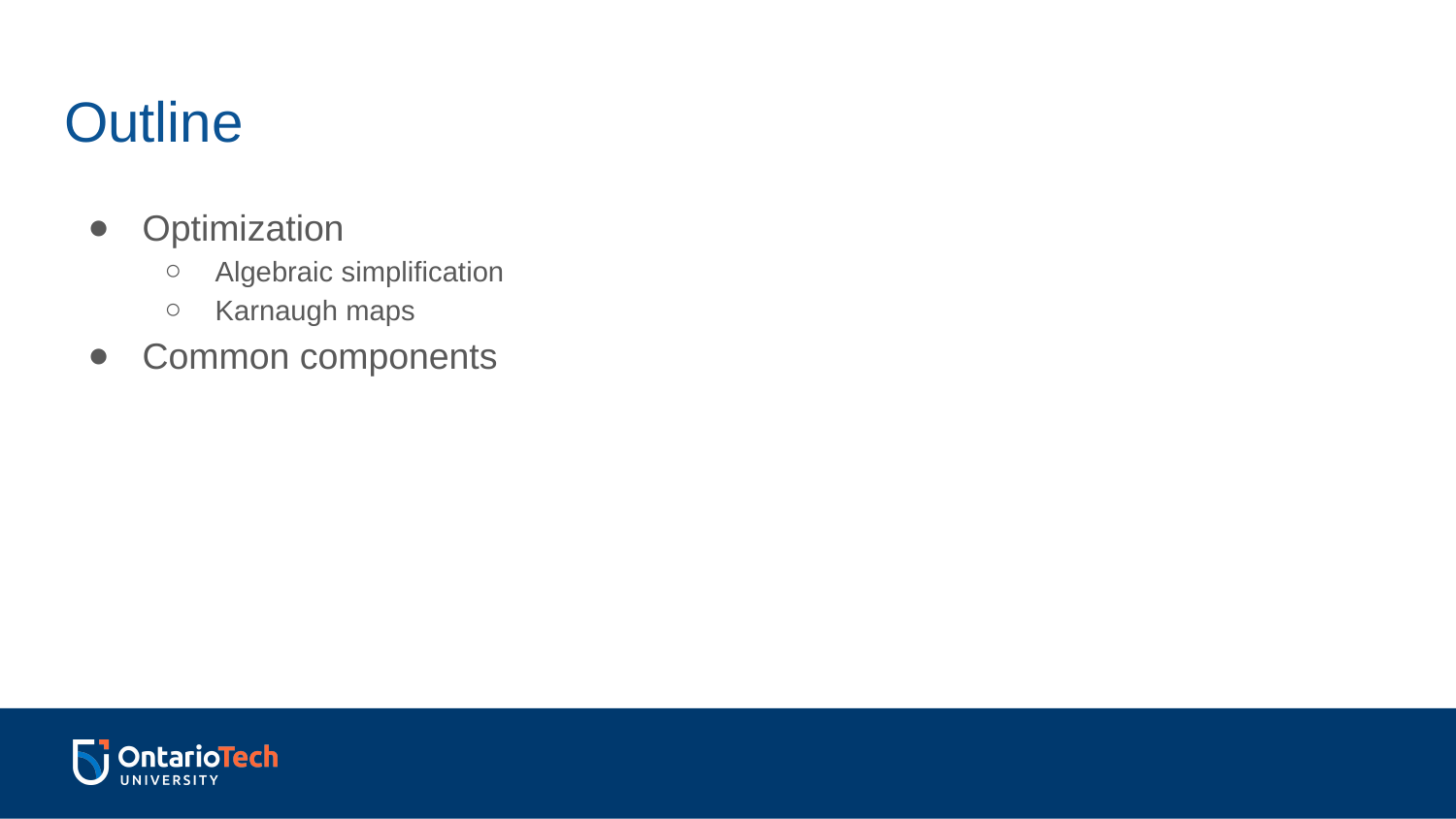

# Outline
Optimization
Algebraic simplification
Karnaugh maps
Common components